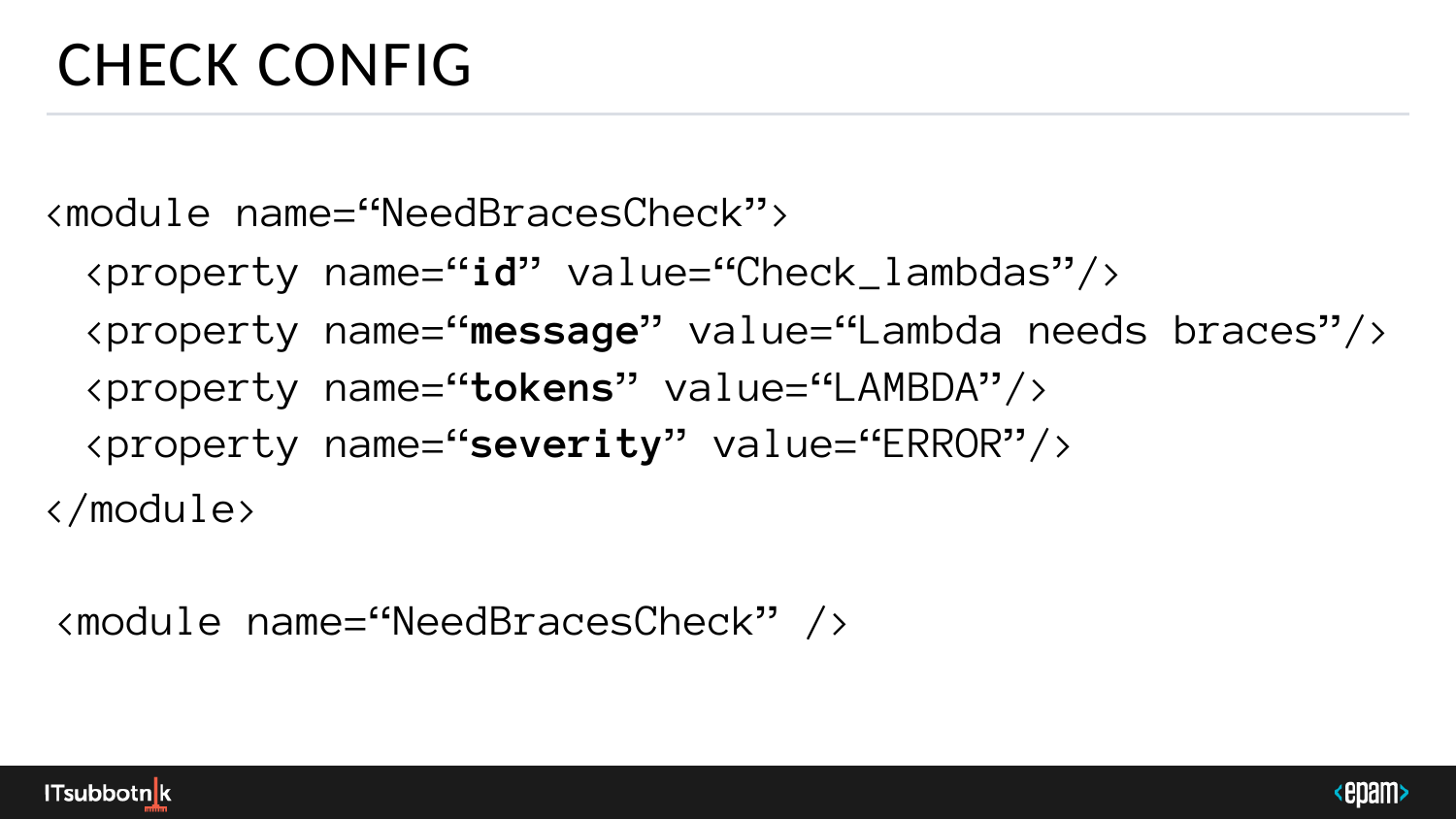

# Check config
<module name=“NeedBracesCheck”>
<property name=“id” value=“Check_lambdas”/>​
<property name=“message” value=“Lambda needs braces”/>
<property name=“tokens” value=“LAMBDA”/>
<property name=“severity” value=“ERROR”/>
</module>
<module name=“NeedBracesCheck” />​